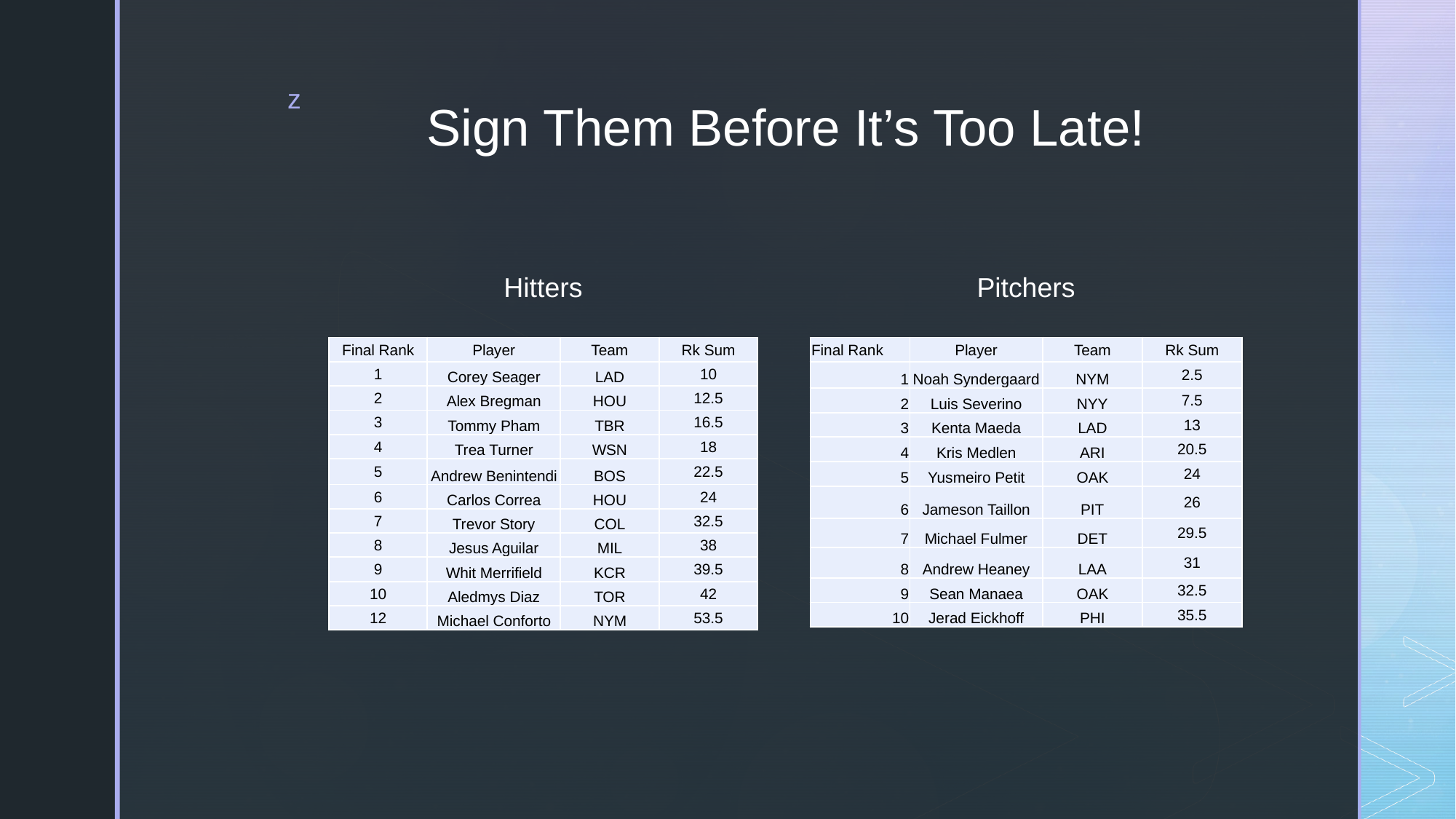

# Sign Them Before It’s Too Late!
Hitters
Pitchers
| Final Rank | Player | Team | Rk Sum |
| --- | --- | --- | --- |
| 1 | Corey Seager | LAD | 10 |
| 2 | Alex Bregman | HOU | 12.5 |
| 3 | Tommy Pham | TBR | 16.5 |
| 4 | Trea Turner | WSN | 18 |
| 5 | Andrew Benintendi | BOS | 22.5 |
| 6 | Carlos Correa | HOU | 24 |
| 7 | Trevor Story | COL | 32.5 |
| 8 | Jesus Aguilar | MIL | 38 |
| 9 | Whit Merrifield | KCR | 39.5 |
| 10 | Aledmys Diaz | TOR | 42 |
| 12 | Michael Conforto | NYM | 53.5 |
| Final Rank | Player | Team | Rk Sum |
| --- | --- | --- | --- |
| 1 | Noah Syndergaard | NYM | 2.5 |
| 2 | Luis Severino | NYY | 7.5 |
| 3 | Kenta Maeda | LAD | 13 |
| 4 | Kris Medlen | ARI | 20.5 |
| 5 | Yusmeiro Petit | OAK | 24 |
| 6 | Jameson Taillon | PIT | 26 |
| 7 | Michael Fulmer | DET | 29.5 |
| 8 | Andrew Heaney | LAA | 31 |
| 9 | Sean Manaea | OAK | 32.5 |
| 10 | Jerad Eickhoff | PHI | 35.5 |